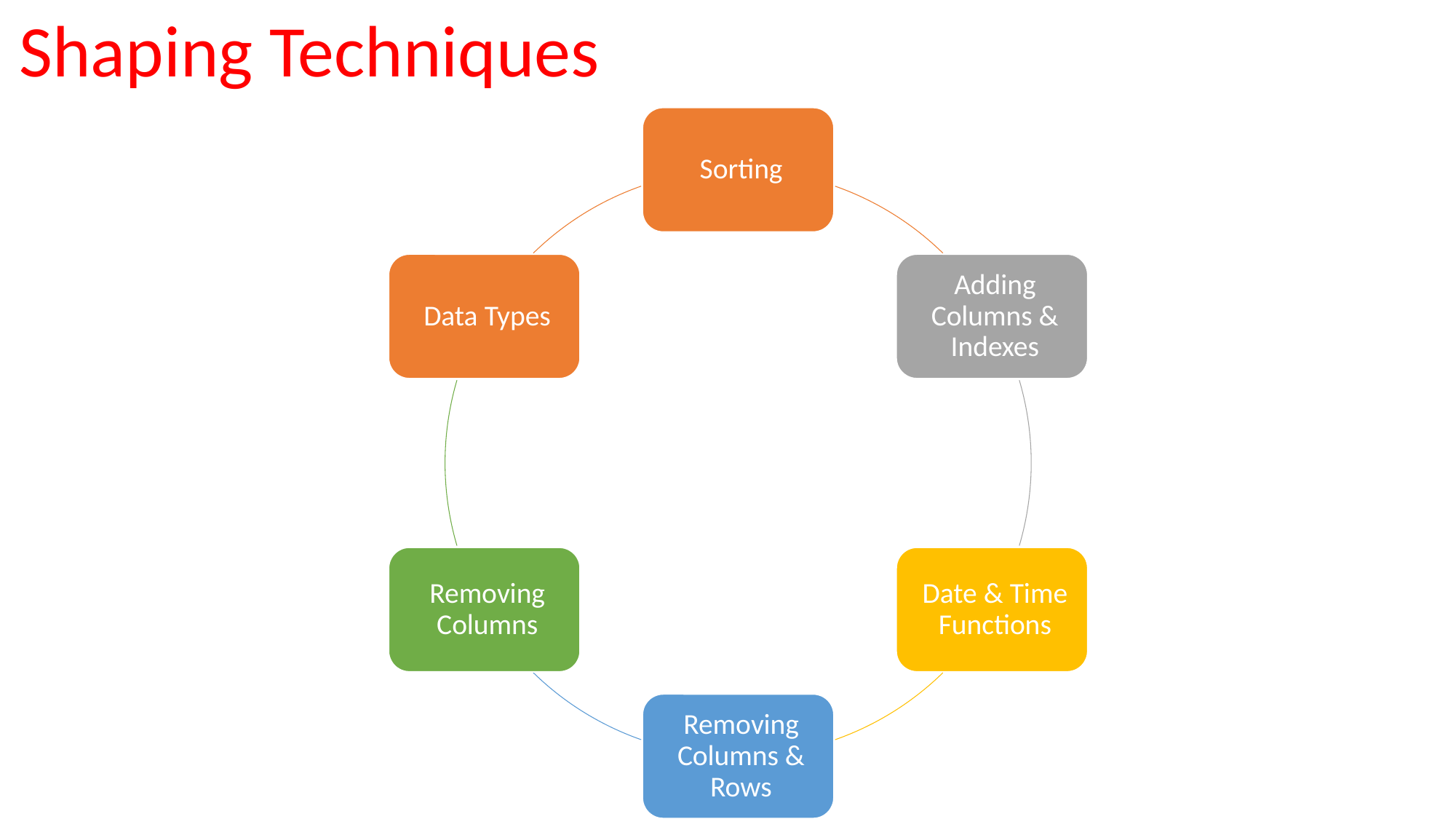

# Shaping Techniques
Sorting
Adding Columns & Indexes
Date & Time Functions
Removing Columns & Rows
Removing Columns
Data Types